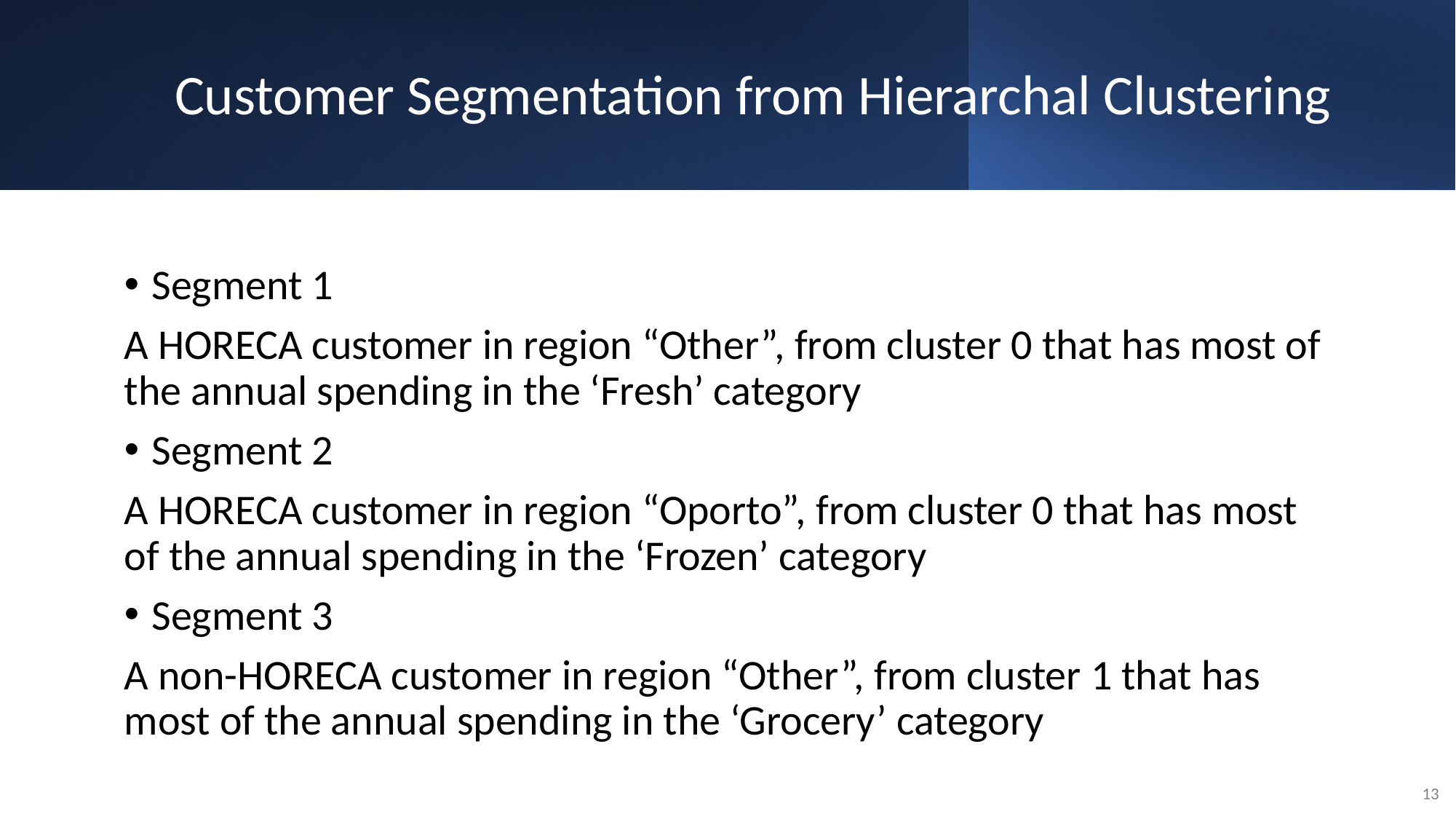

# Customer Segmentation from Hierarchal Clustering
Segment 1
A HORECA customer in region “Other”, from cluster 0 that has most of the annual spending in the ‘Fresh’ category
Segment 2
A HORECA customer in region “Oporto”, from cluster 0 that has most of the annual spending in the ‘Frozen’ category
Segment 3
A non-HORECA customer in region “Other”, from cluster 1 that has most of the annual spending in the ‘Grocery’ category

13